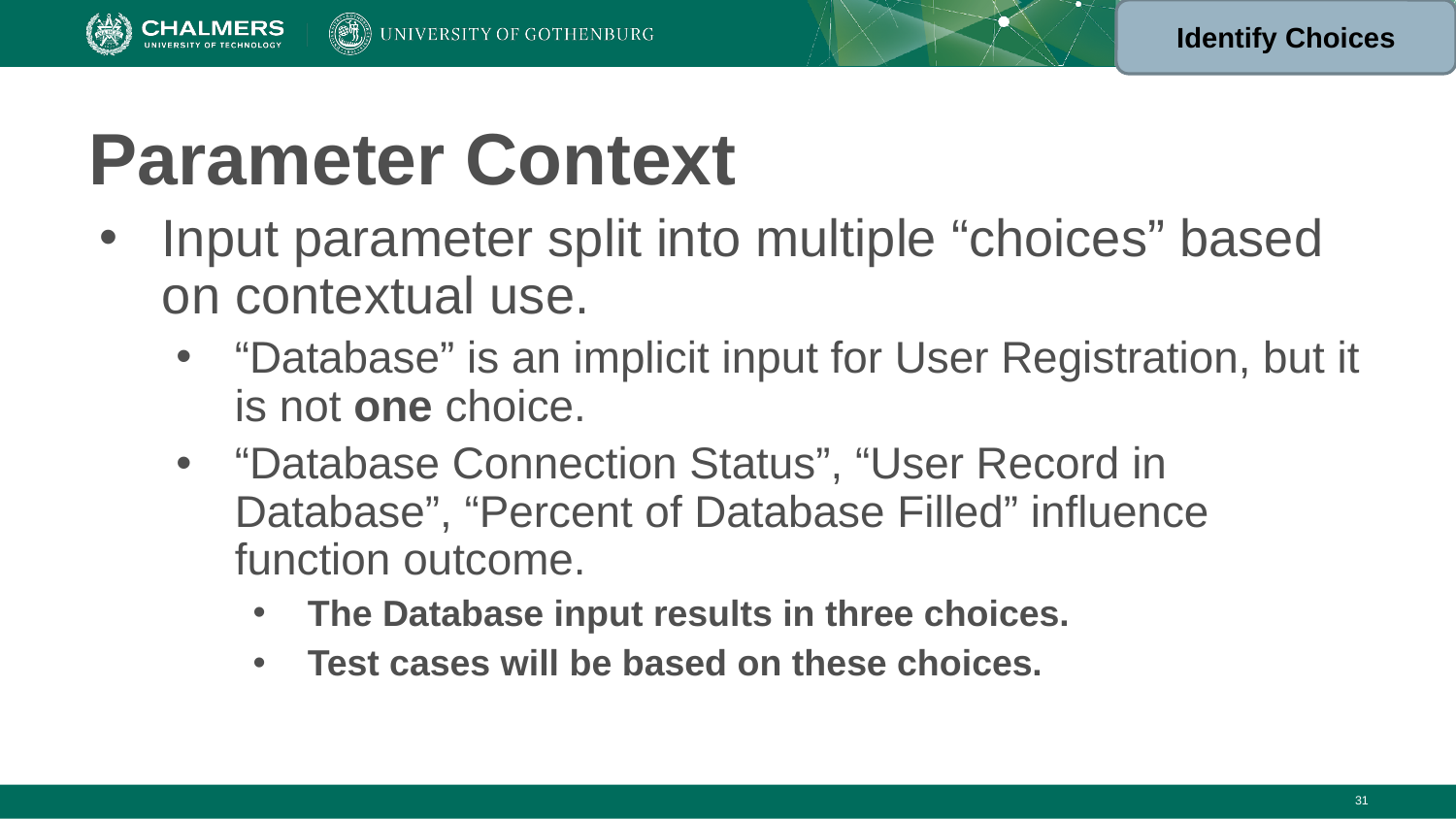

Identify Choices
# Parameter Context
Input parameter split into multiple “choices” based on contextual use.
“Database” is an implicit input for User Registration, but it is not one choice.
“Database Connection Status”, “User Record in Database”, “Percent of Database Filled” influence function outcome.
The Database input results in three choices.
Test cases will be based on these choices.
31